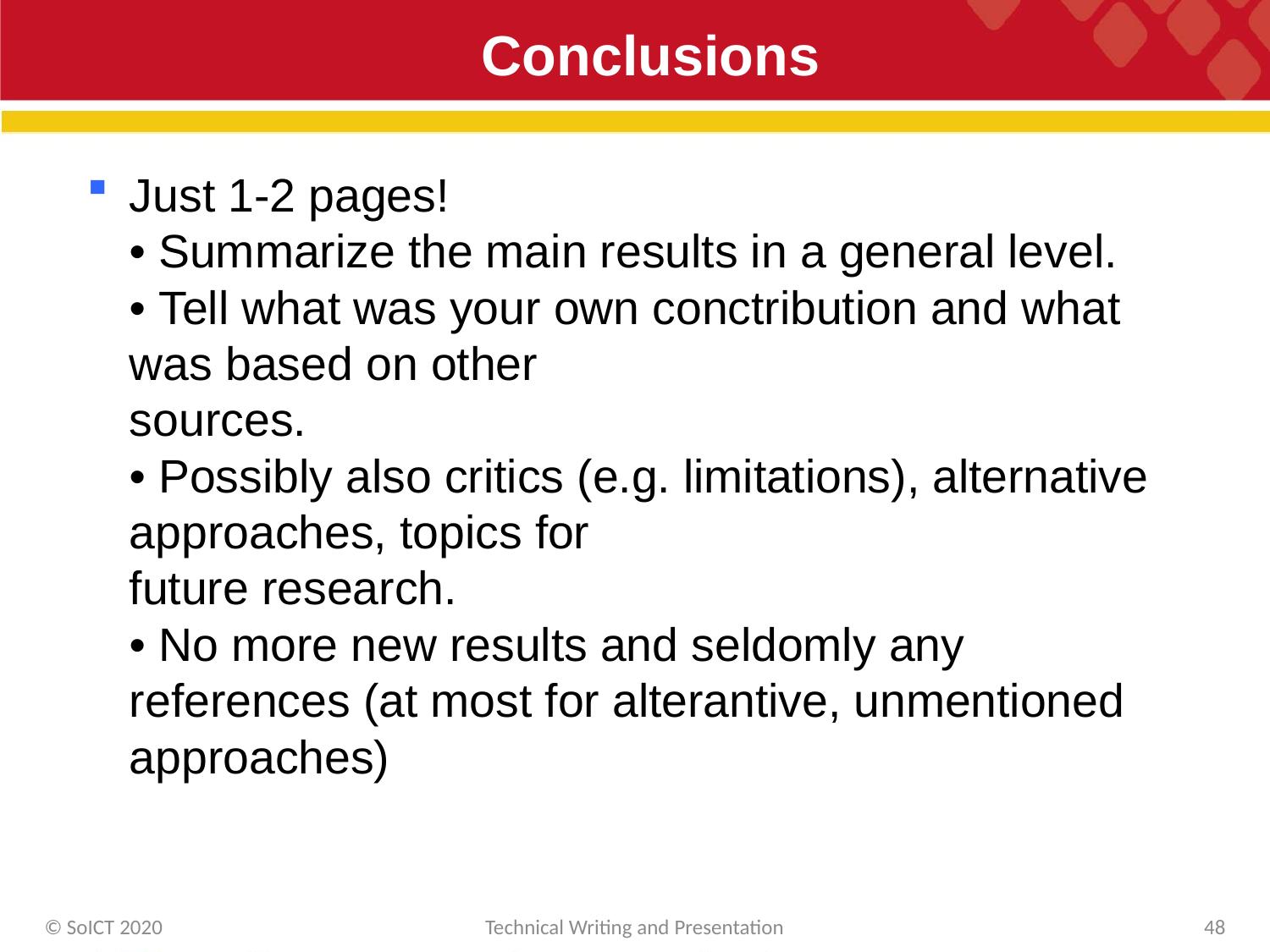

# Conclusions
Just 1-2 pages!
• Summarize the main results in a general level.
• Tell what was your own conctribution and what was based on other
sources.
• Possibly also critics (e.g. limitations), alternative approaches, topics for
future research.
• No more new results and seldomly any references (at most for alterantive, unmentioned approaches)
© SoICT 2020
Technical Writing and Presentation
48